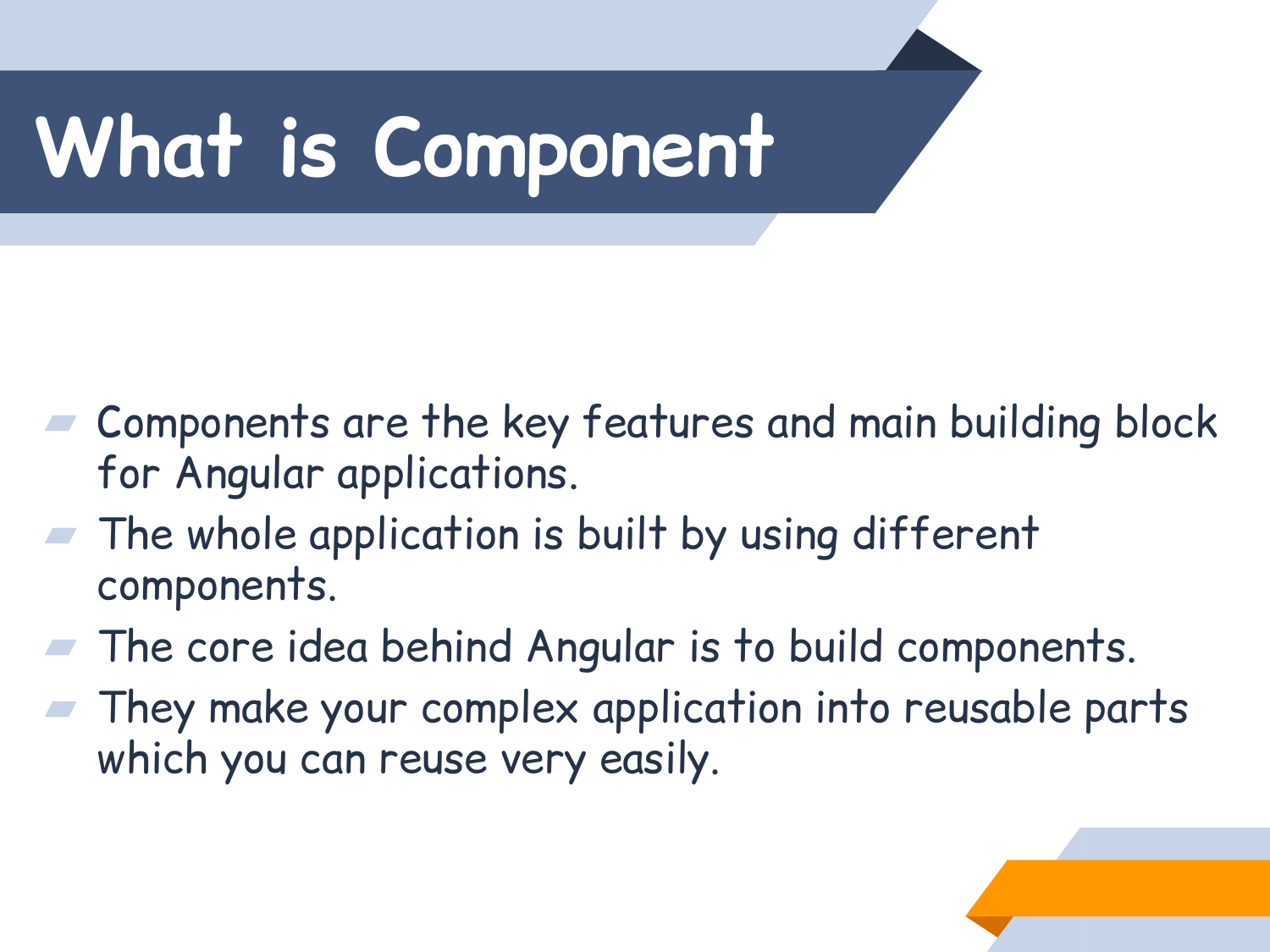

# What is Component
Components are the key features and main building block for Angular applications.
The whole application is built by using different components.
The core idea behind Angular is to build components.
They make your complex application into reusable parts which you can reuse very easily.